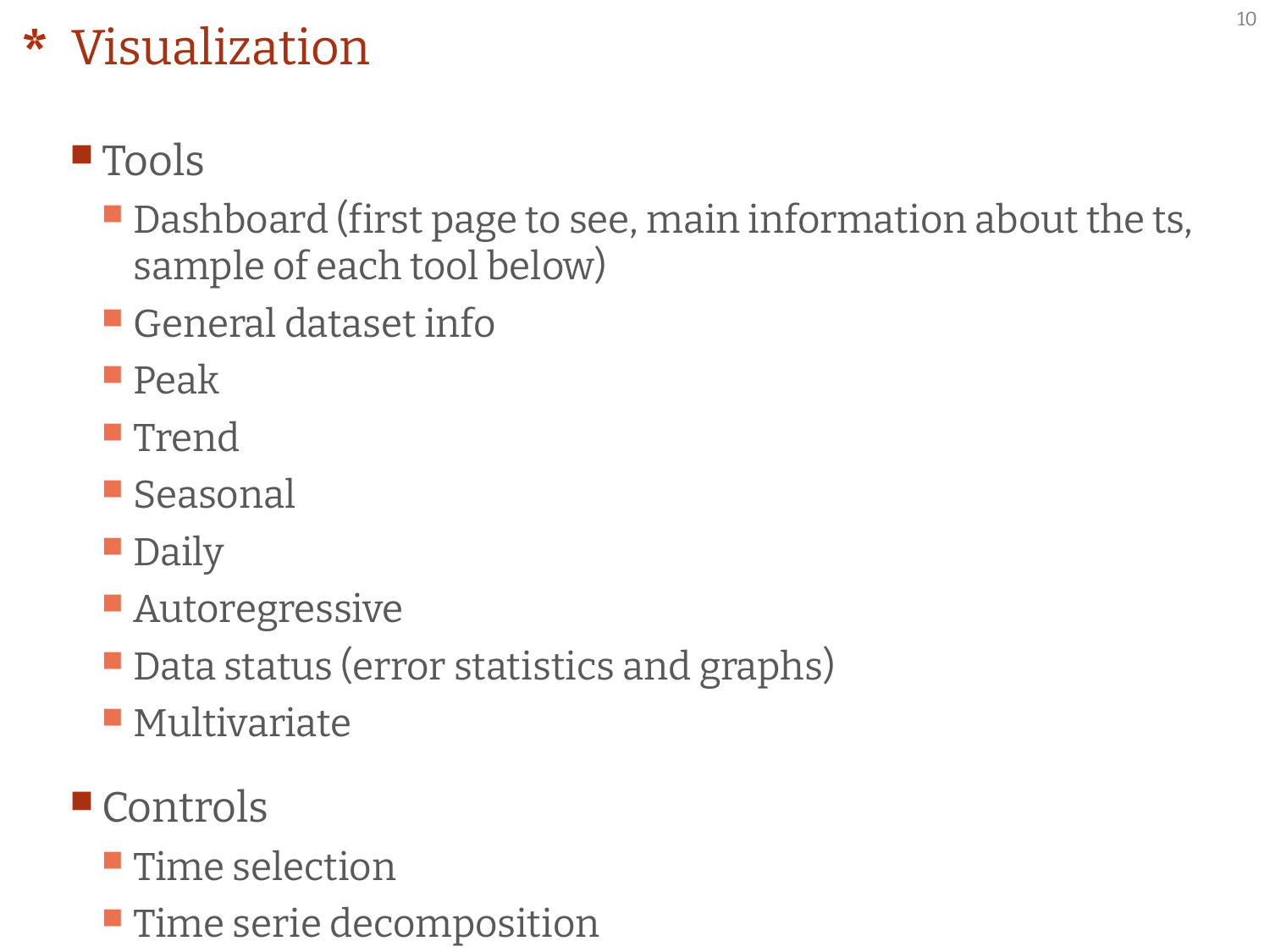

# Visualization
Tools
Dashboard (first page to see, main information about the ts, sample of each tool below)
General dataset info
Peak
Trend
Seasonal
Daily
Autoregressive
Data status (error statistics and graphs)
Multivariate
Controls
Time selection
Time serie decomposition
Dataset selection: prediction/values, serie (for multivariate)